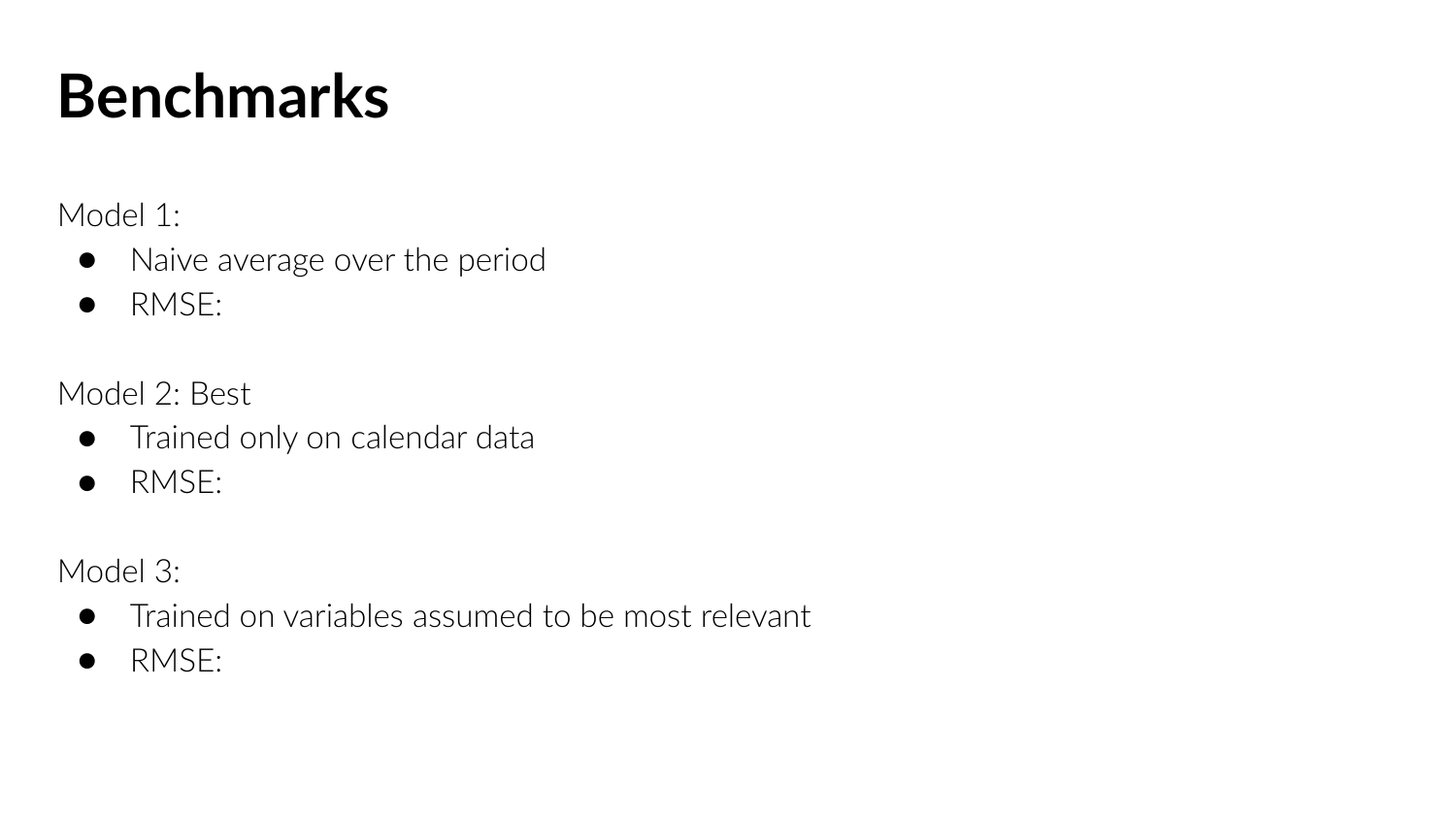

Benchmarks
Model 1:
Naive average over the period
RMSE:

Model 2: Best
Trained only on calendar data
RMSE:

Model 3:
Trained on variables assumed to be most relevant
RMSE: